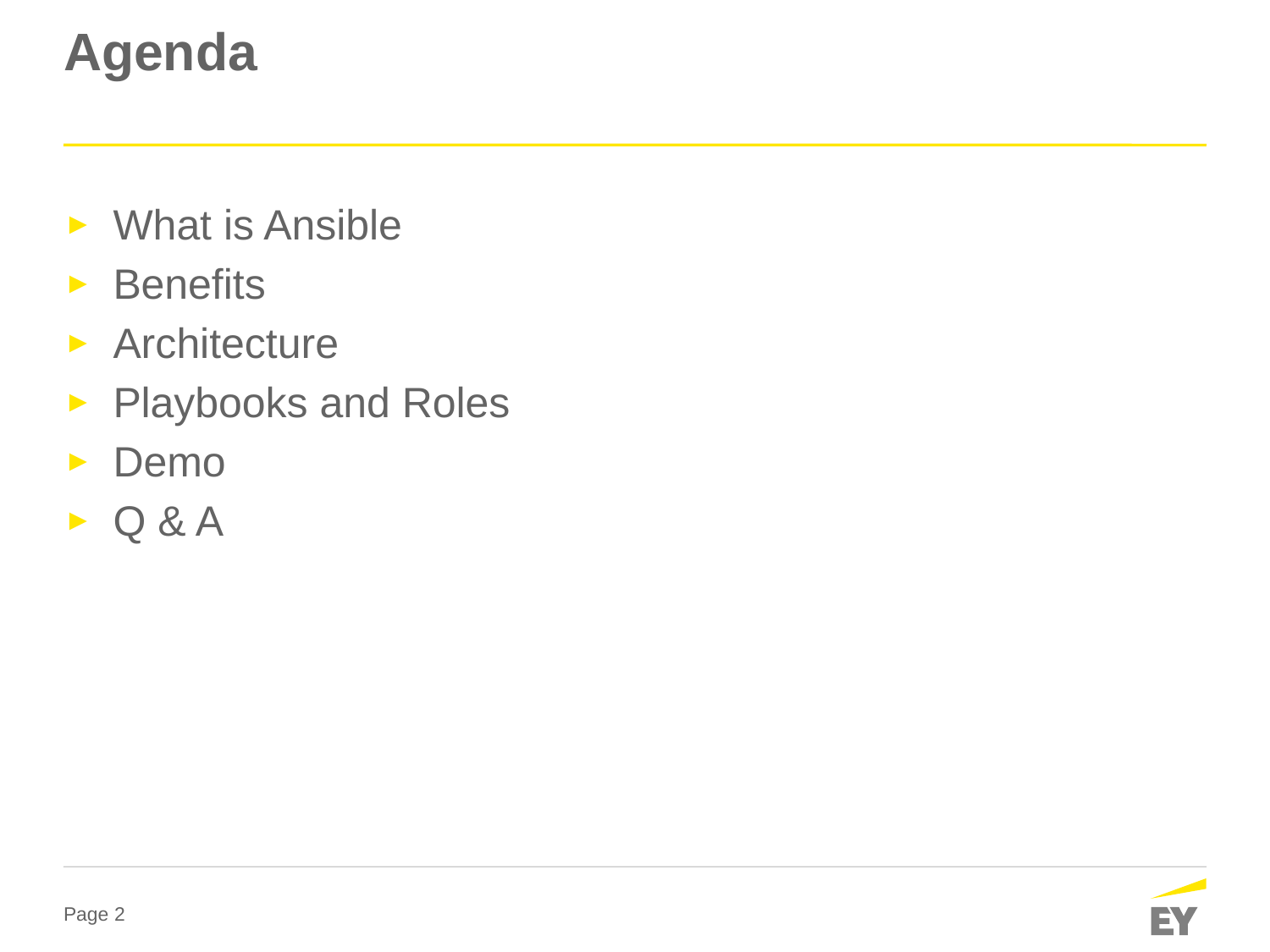

# Agenda
What is Ansible
Benefits
Architecture
Playbooks and Roles
Demo
Q & A